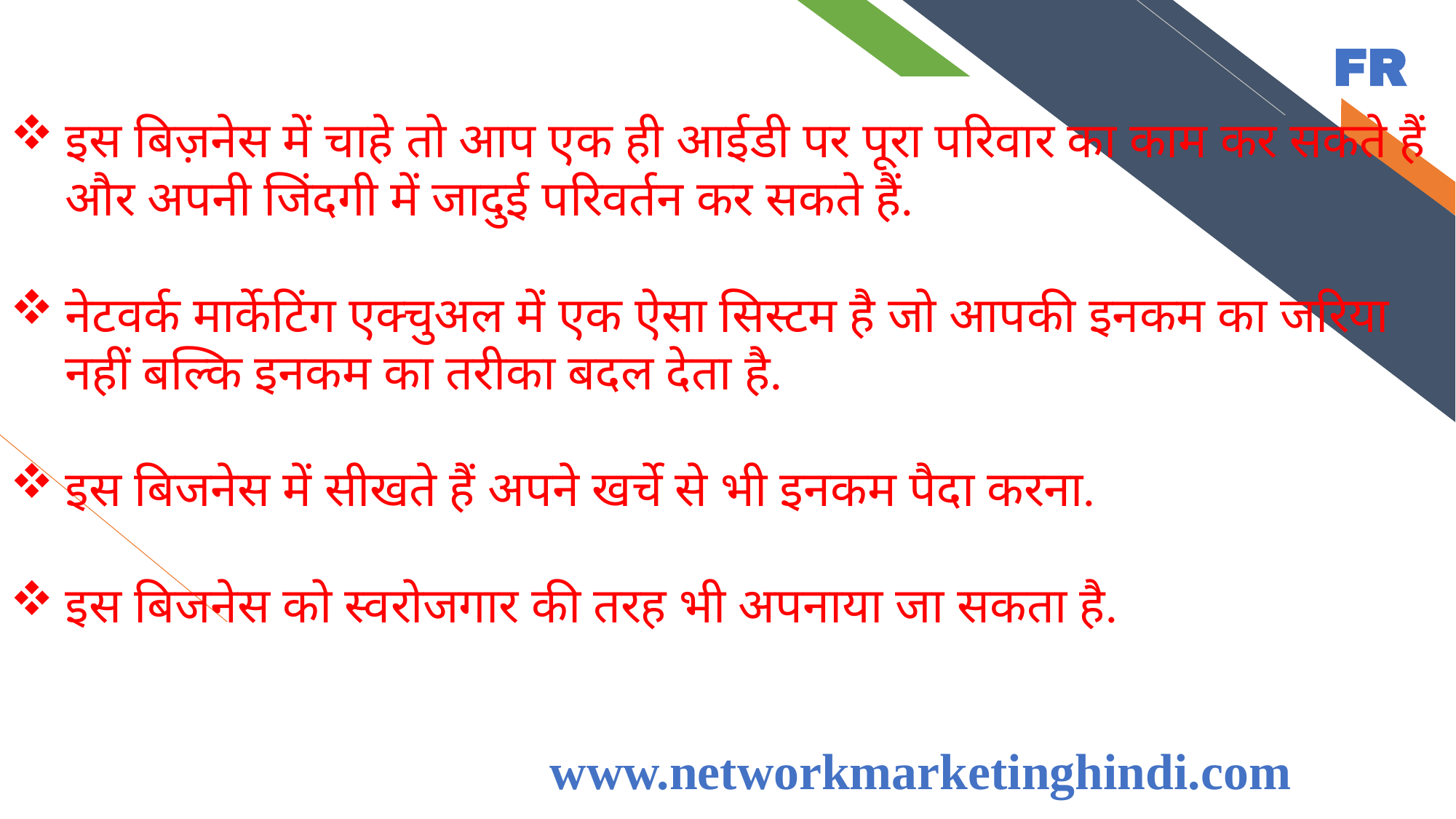

इस बिज़नेस में चाहे तो आप एक ही आईडी पर पूरा परिवार का काम कर सकते हैं और अपनी जिंदगी में जादुई परिवर्तन कर सकते हैं.

नेटवर्क मार्केटिंग एक्चुअल में एक ऐसा सिस्टम है जो आपकी इनकम का जरिया नहीं बल्कि इनकम का तरीका बदल देता है.

इस बिजनेस में सीखते हैं अपने खर्चे से भी इनकम पैदा करना.

इस बिजनेस को स्वरोजगार की तरह भी अपनाया जा सकता है.
www.networkmarketinghindi.com